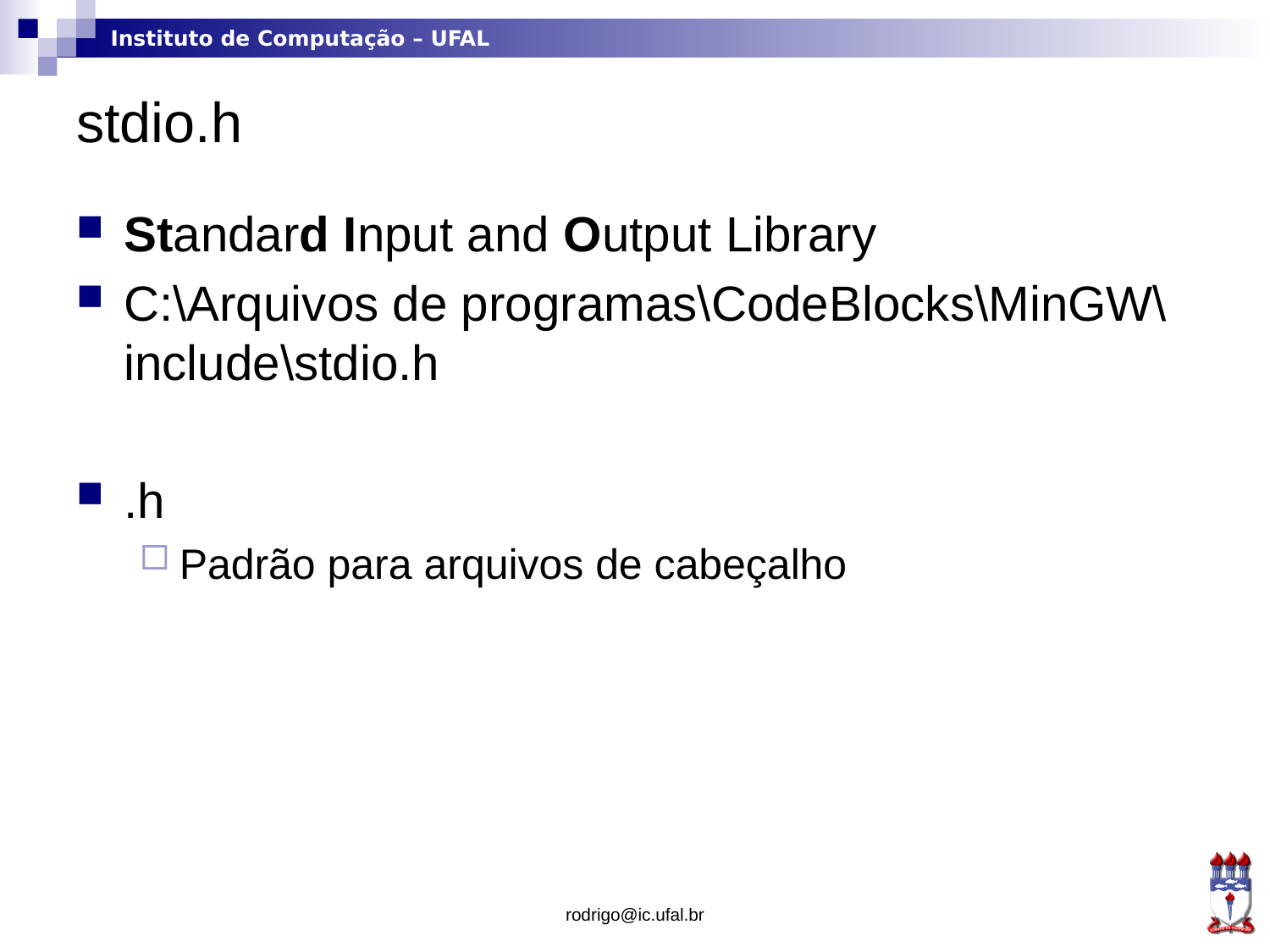

# stdio.h
Standard Input and Output Library
C:\Arquivos de programas\CodeBlocks\MinGW\include\stdio.h

.h
Padrão para arquivos de cabeçalho
rodrigo@ic.ufal.br